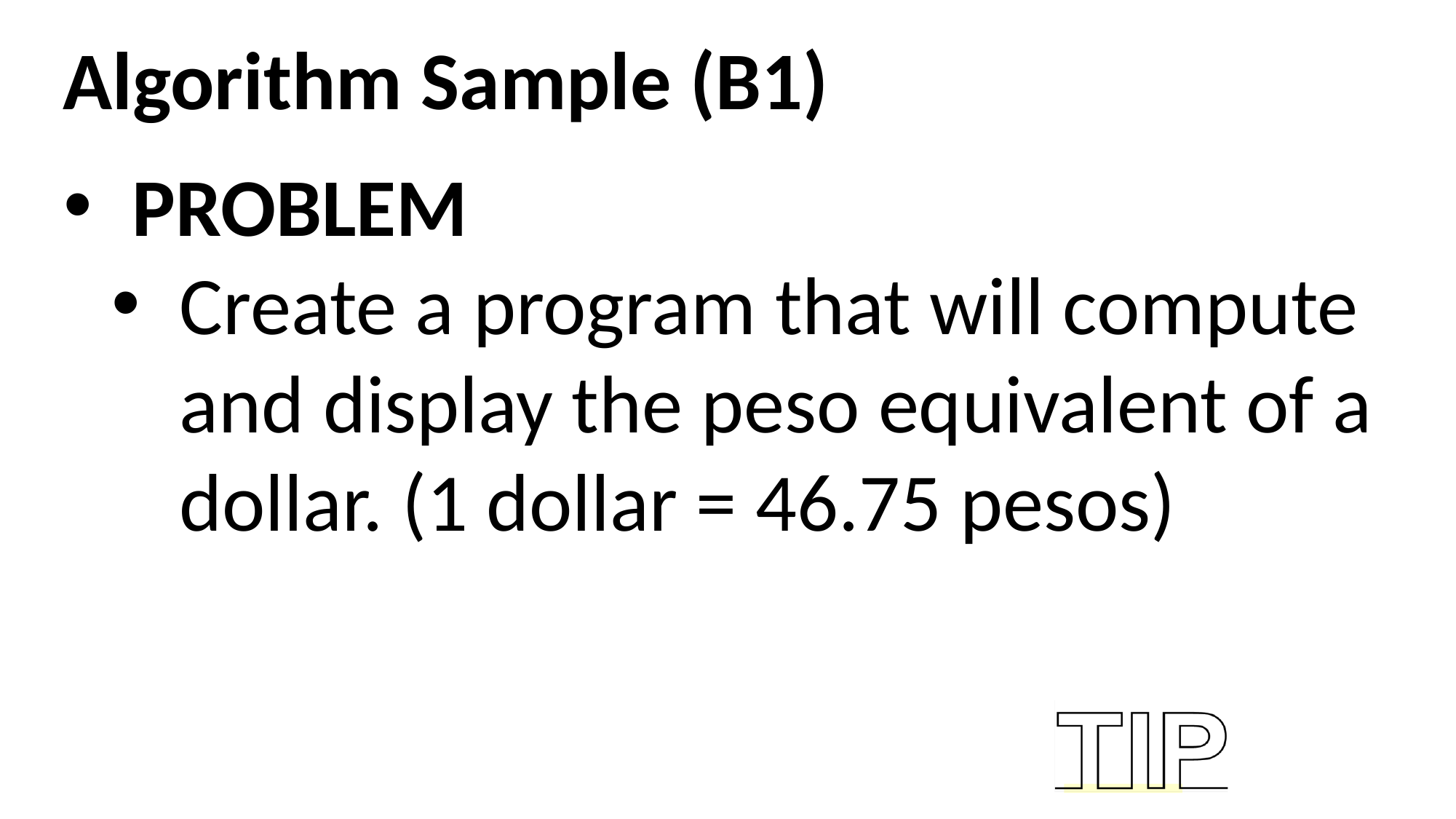

Algorithm Sample (B1)
PROBLEM
Create a program that will compute and display the peso equivalent of a dollar. (1 dollar = 46.75 pesos)